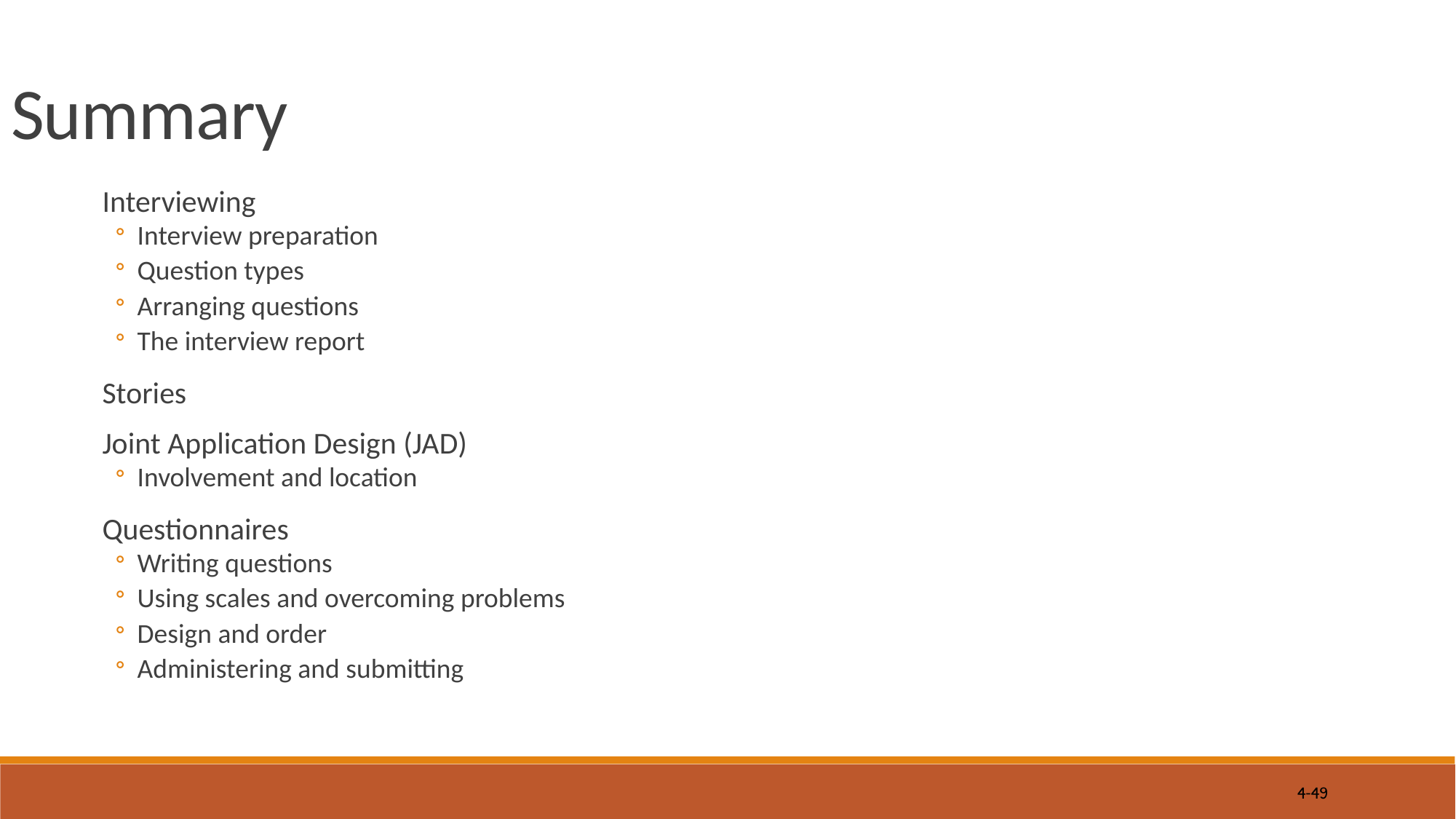

Summary
Interviewing
Interview preparation
Question types
Arranging questions
The interview report
Stories
Joint Application Design (JAD)
Involvement and location
Questionnaires
Writing questions
Using scales and overcoming problems
Design and order
Administering and submitting
4-49